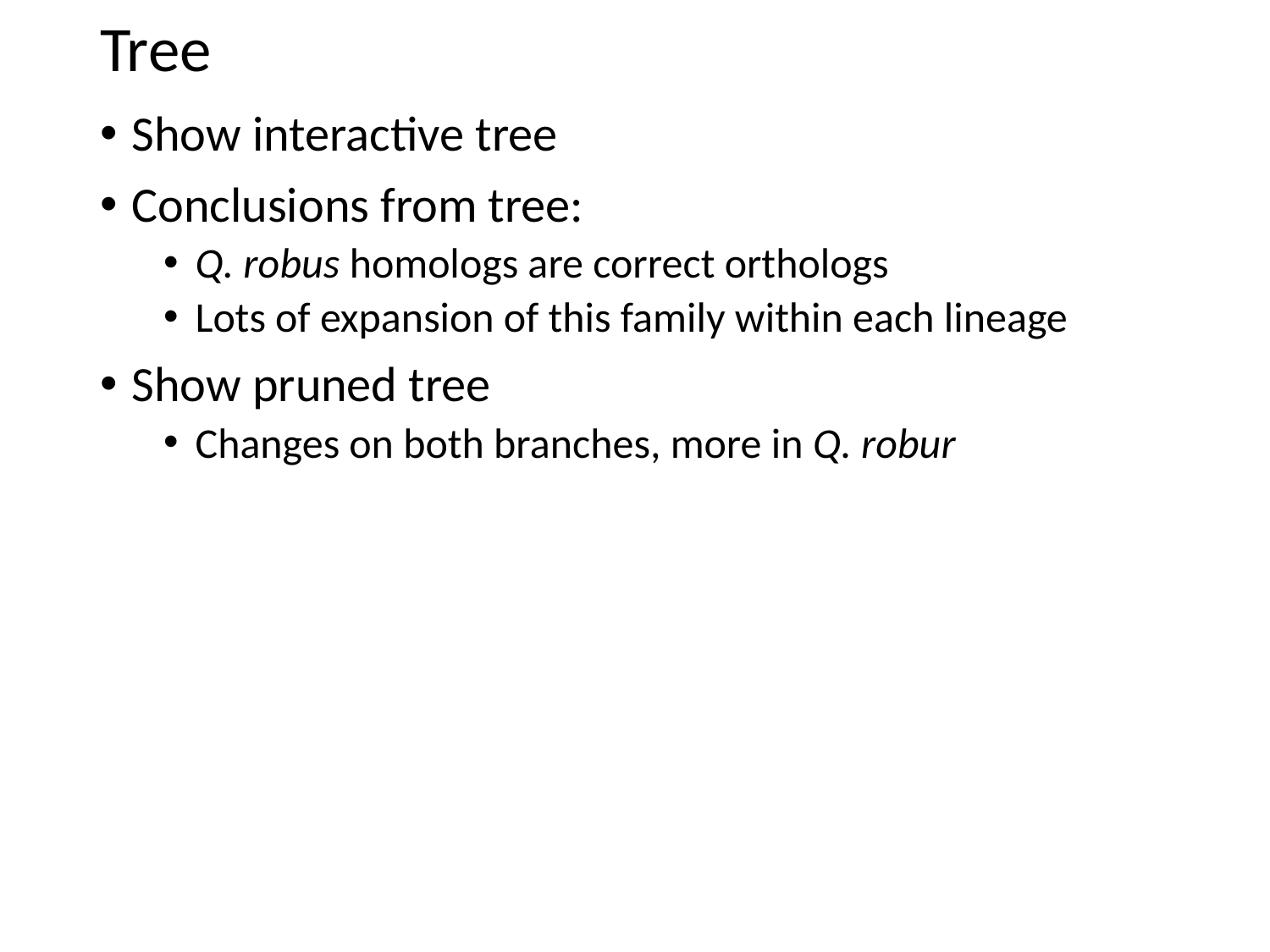

# Tree
Show interactive tree
Conclusions from tree:
Q. robus homologs are correct orthologs
Lots of expansion of this family within each lineage
Show pruned tree
Changes on both branches, more in Q. robur